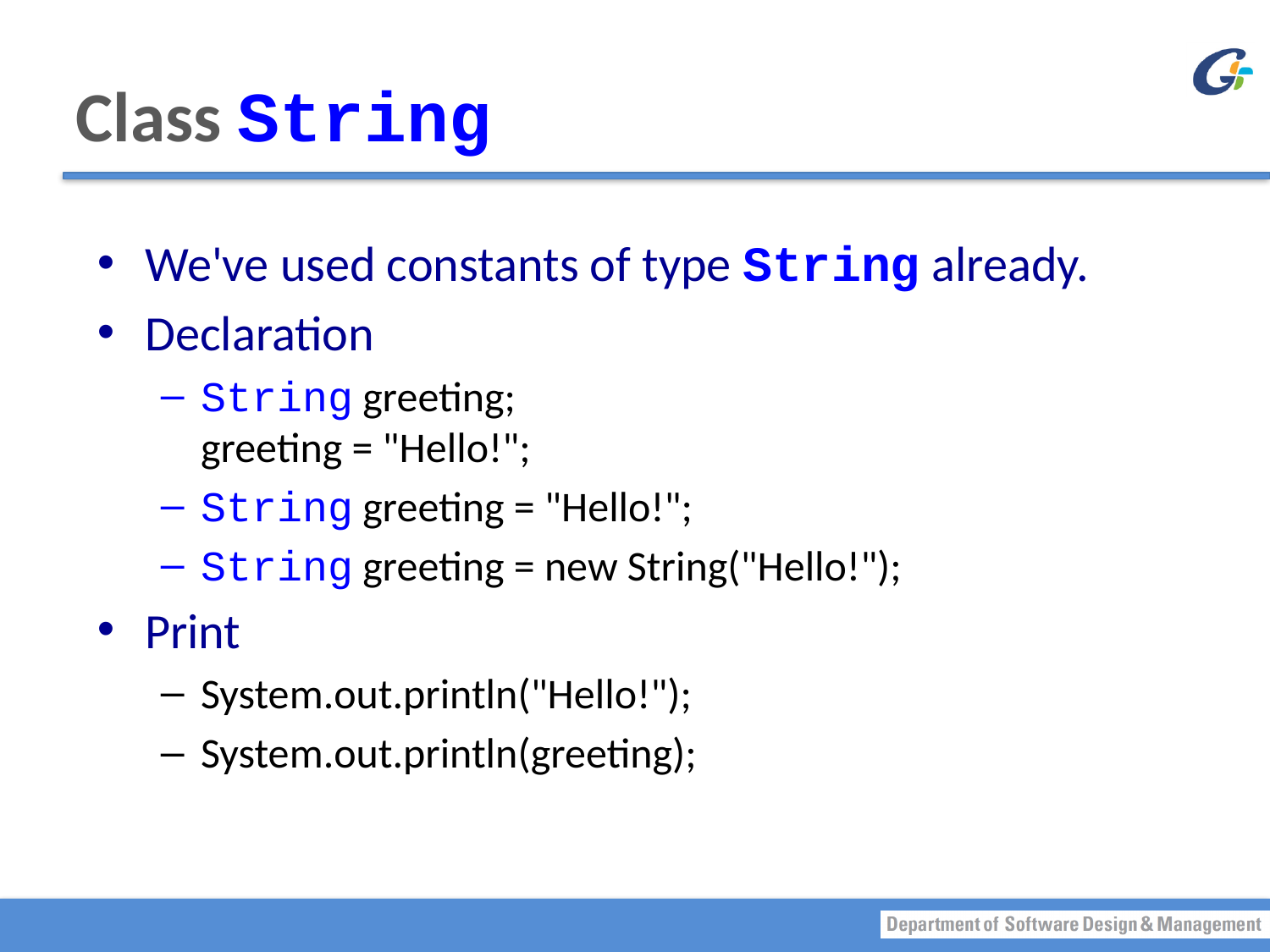

# Class String
We've used constants of type String already.
Declaration
String greeting;
greeting = "Hello!";
String greeting = "Hello!";
String greeting = new String("Hello!");
Print
System.out.println("Hello!");
System.out.println(greeting);